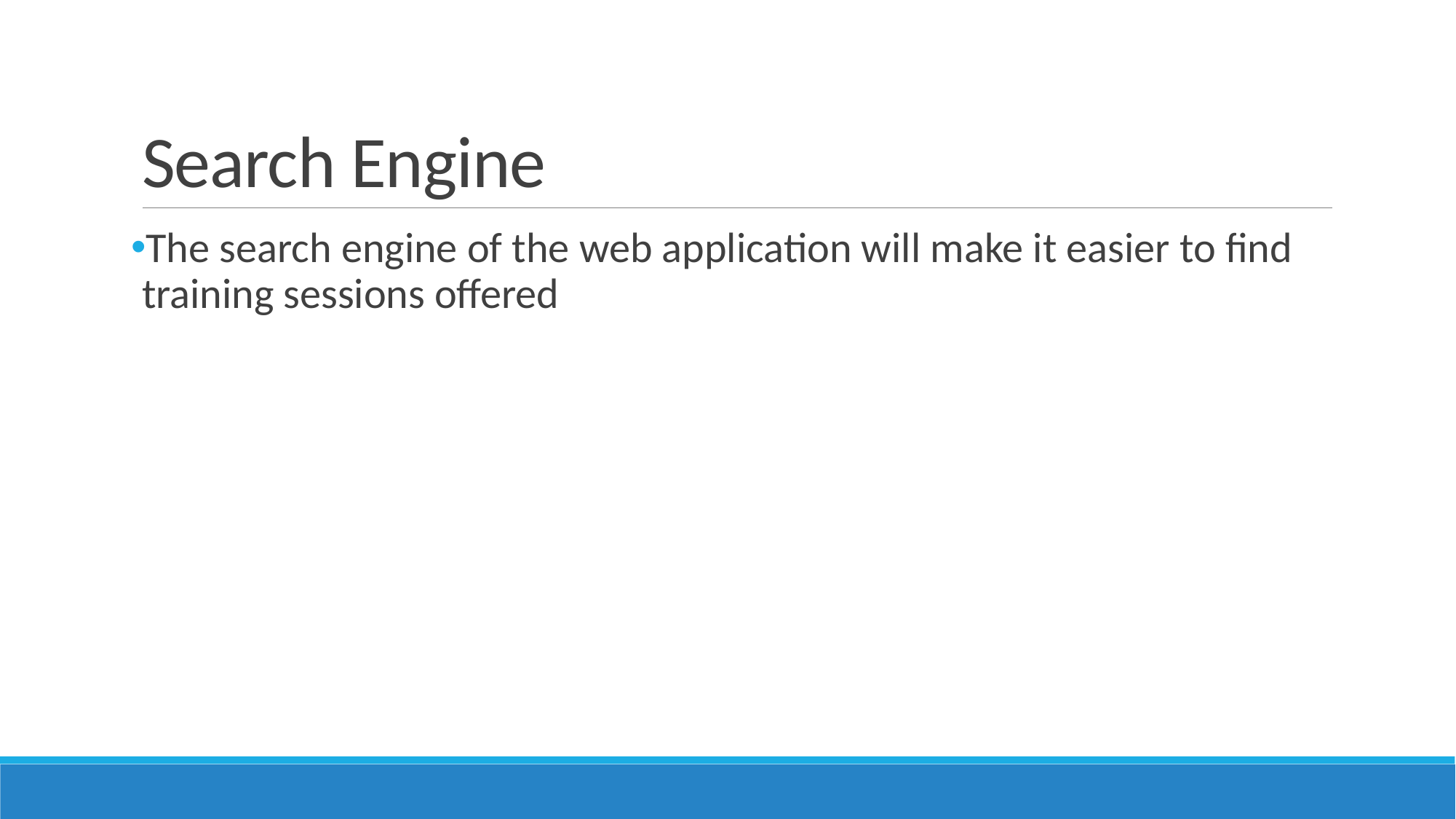

# Search Engine
The search engine of the web application will make it easier to find training sessions offered